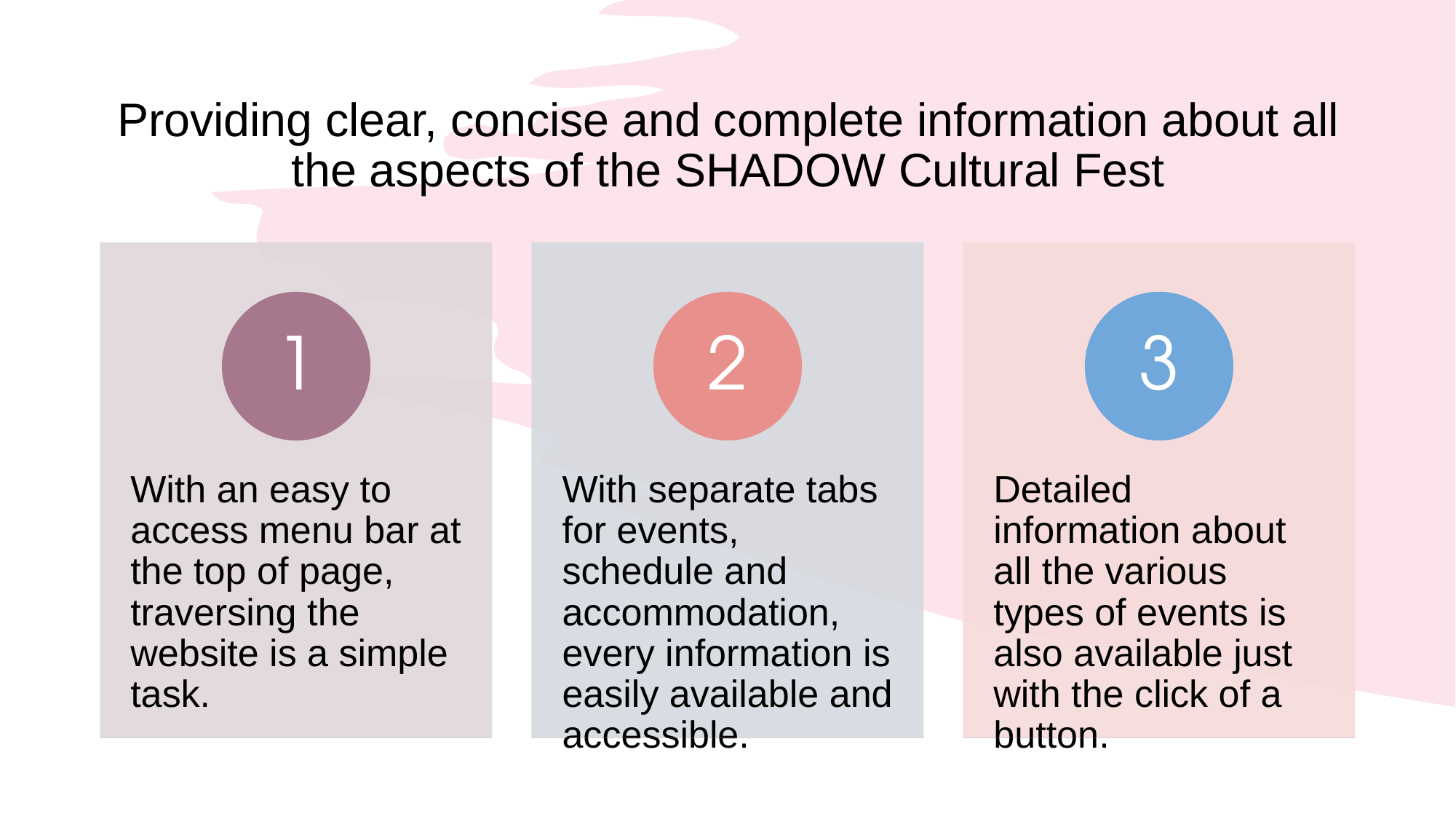

# Providing clear, concise and complete information about all the aspects of the SHADOW Cultural Fest
With an easy to access menu bar at the top of page, traversing the website is a simple task.
1
With separate tabs for events, schedule and accommodation, every information is easily available and accessible.
2
Detailed information about all the various types of events is also available just with the click of a button.
3